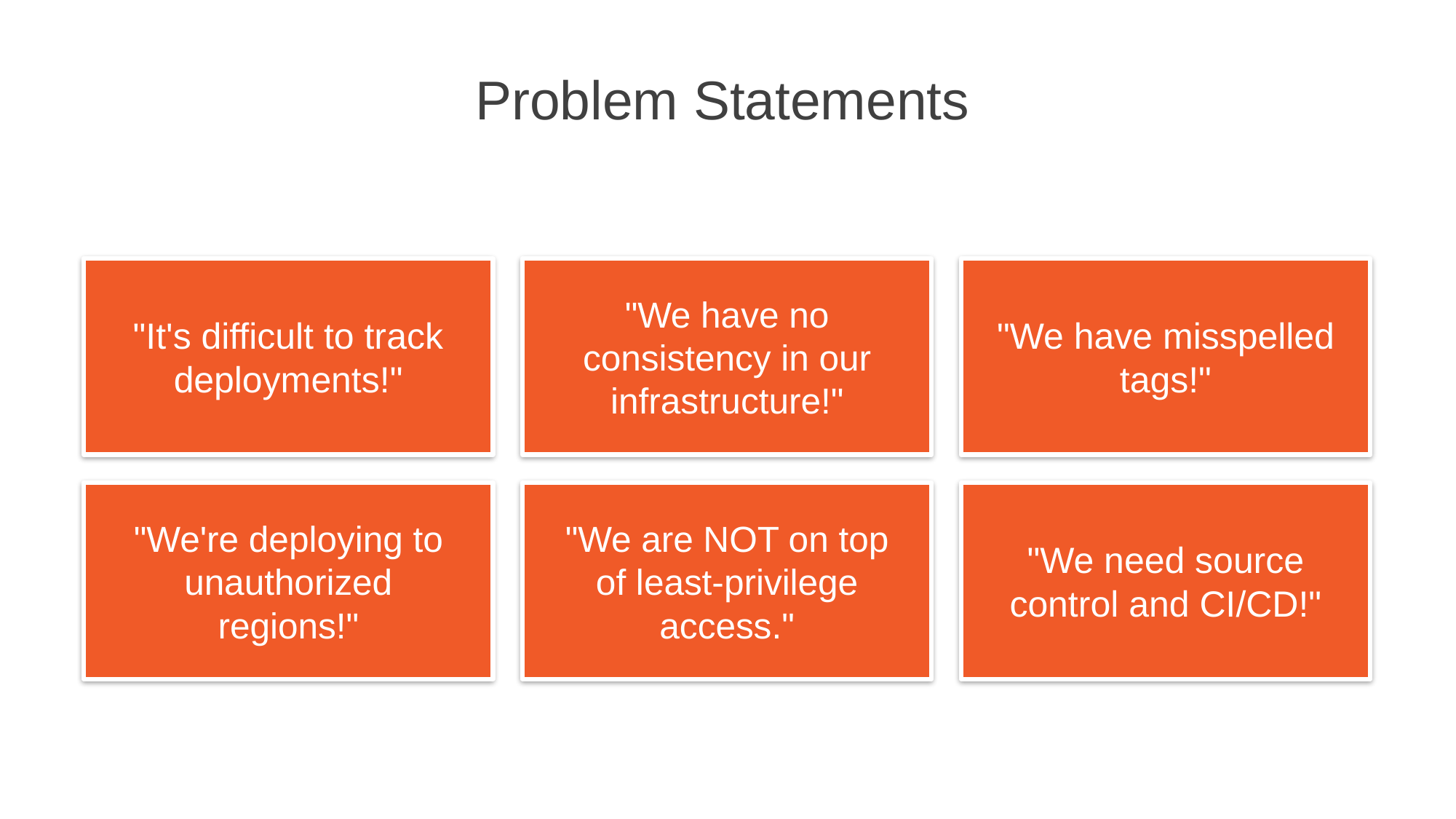

# Problem Statements
"It's difficult to track deployments!"
"We have no consistency in our infrastructure!"
"We have misspelled tags!"
"We're deploying to unauthorized regions!"
"We are NOT on top of least-privilege access."
"We need source control and CI/CD!"